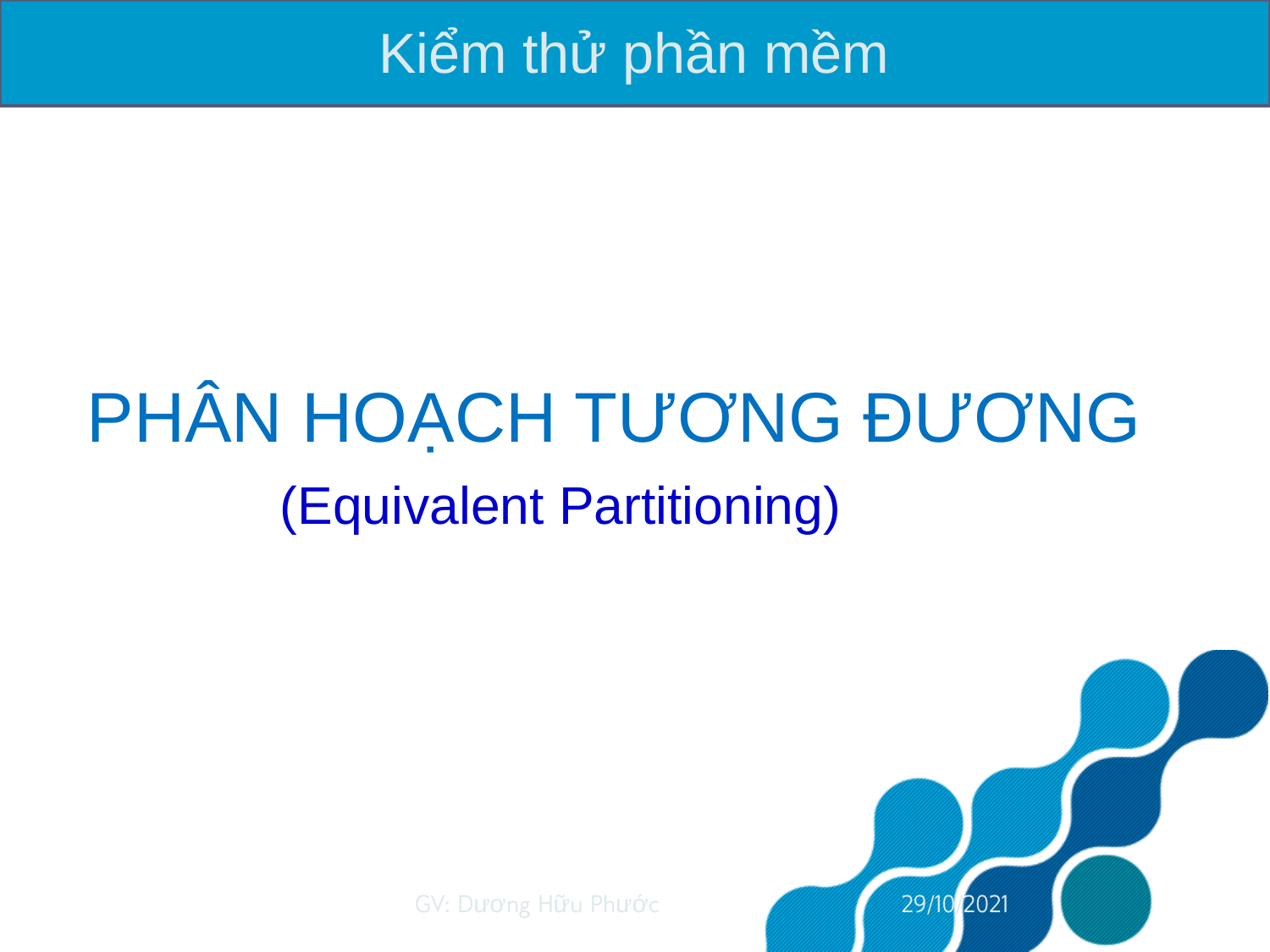

# PHÂN HOẠCH TƯƠNG ĐƯƠNG
(Equivalent Partitioning)
GV: Dương Hữu Phước
29/10/2021
7